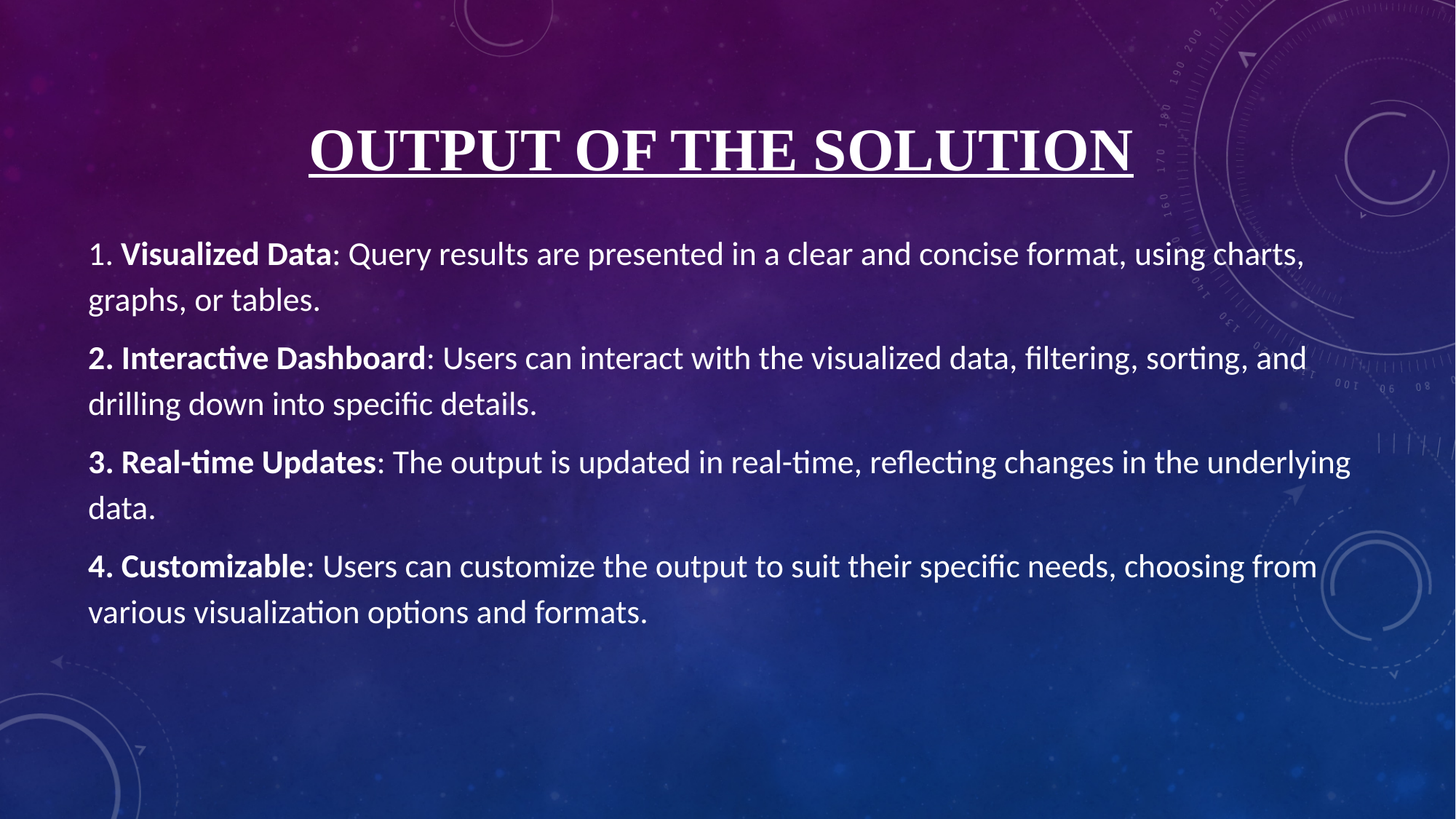

# OUTPUT OF THE SOLUTION
1. Visualized Data: Query results are presented in a clear and concise format, using charts, graphs, or tables.
2. Interactive Dashboard: Users can interact with the visualized data, filtering, sorting, and drilling down into specific details.
3. Real-time Updates: The output is updated in real-time, reflecting changes in the underlying data.
4. Customizable: Users can customize the output to suit their specific needs, choosing from various visualization options and formats.